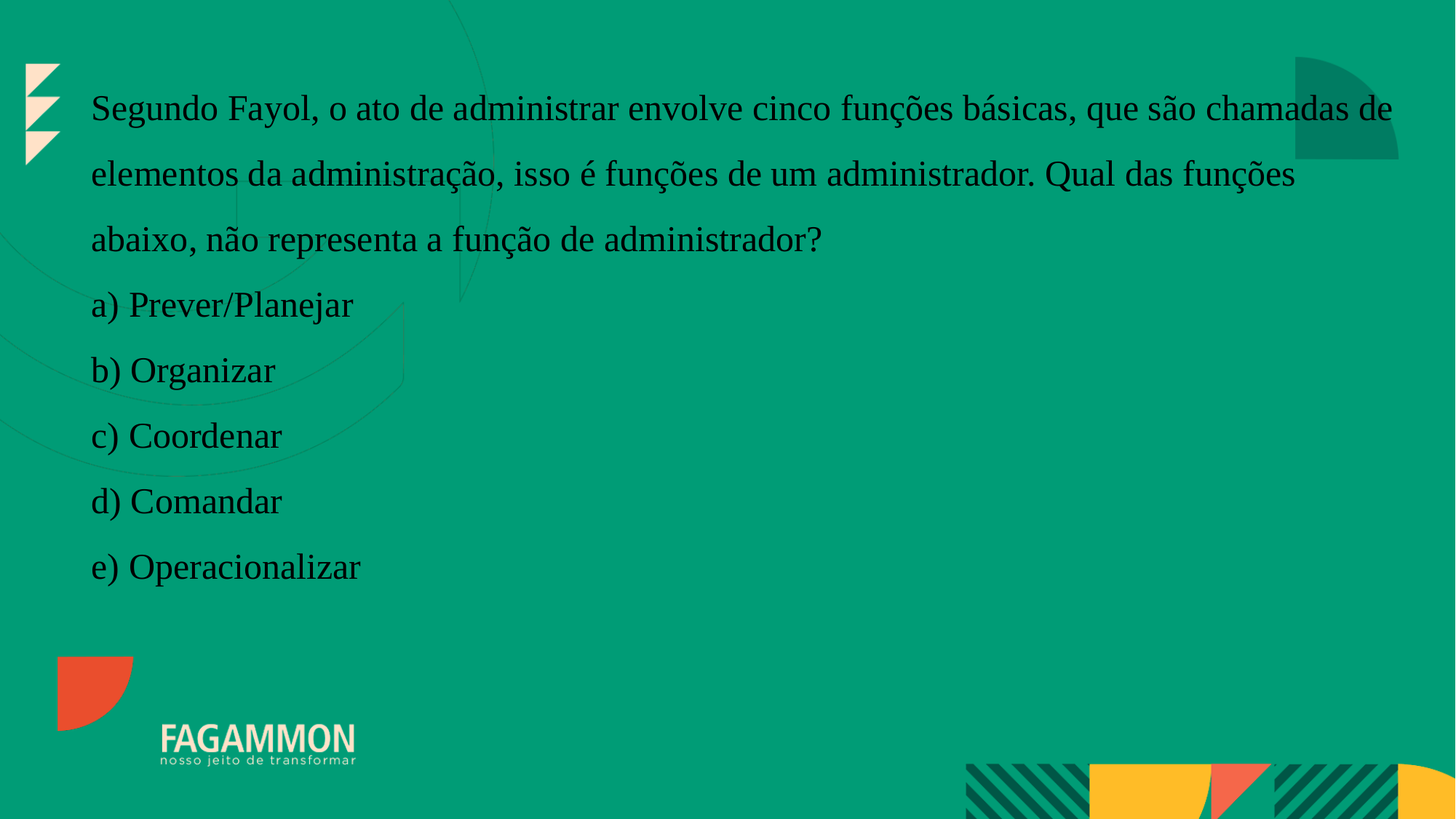

Segundo Fayol, o ato de administrar envolve cinco funções básicas, que são chamadas de elementos da administração, isso é funções de um administrador. Qual das funções abaixo, não representa a função de administrador?
a) Prever/Planejar
b) Organizar
c) Coordenar
d) Comandar
e) Operacionalizar